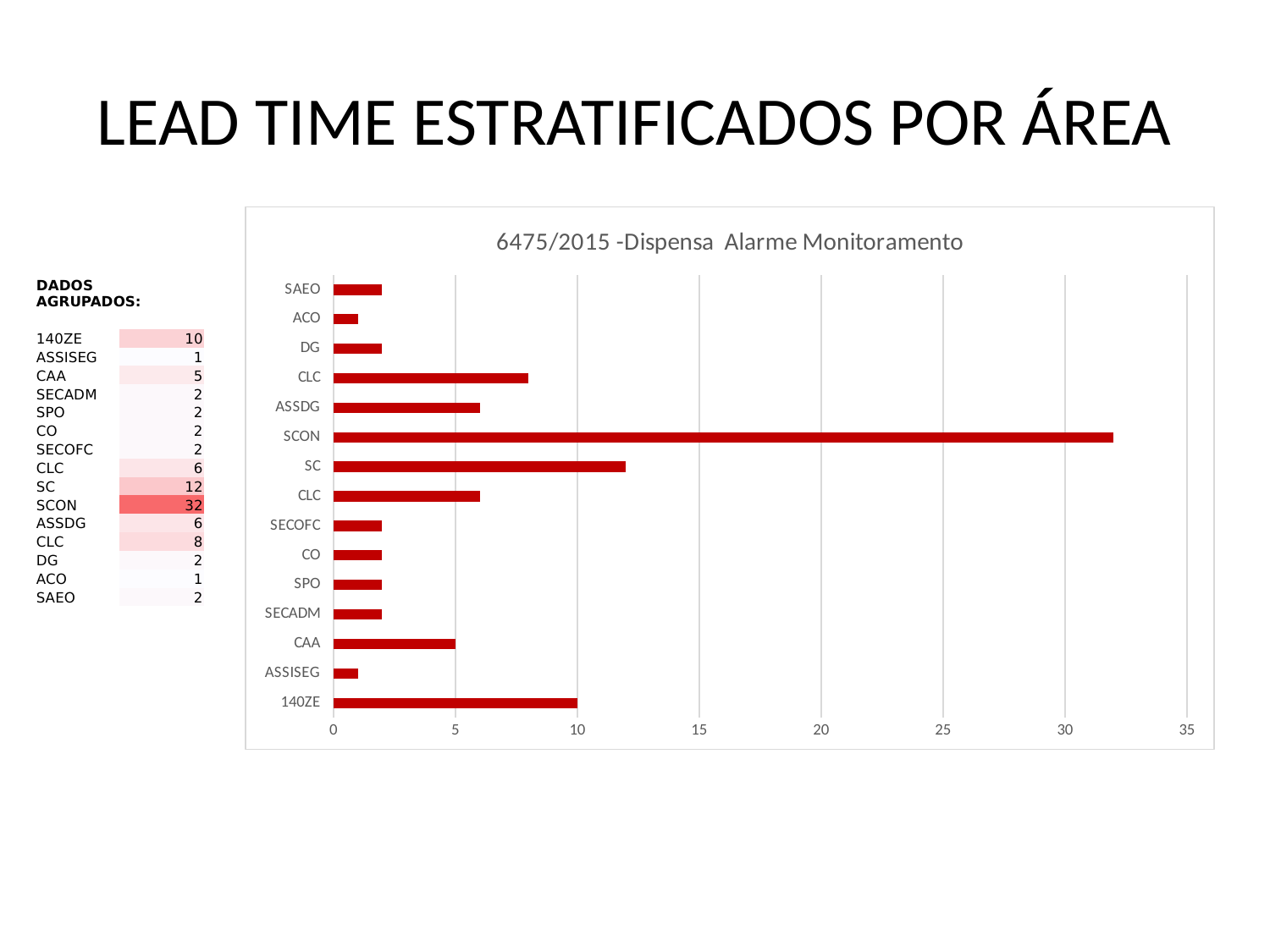

# LEAD TIME ESTRATIFICADOS POR ÁREA

### Chart: 6475/2015 -Dispensa  Alarme Monitoramento

| Category |  |
|---|---|
| 140ZE   | 10.0 |
| ASSISEG   | 1.0 |
| CAA   | 5.0 |
| SECADM   | 2.0 |
| SPO   | 2.0 |
| CO   | 2.0 |
| SECOFC   | 2.0 |
| CLC   | 6.0 |
| SC   | 12.0 |
| SCON   | 32.0 |
| ASSDG   | 6.0 |
| CLC   | 8.0 |
| DG   | 2.0 |
| ACO   | 1.0 |
| SAEO   | 2.0 |
| DADOS AGRUPADOS: |  |
| --- | --- |
|  |  |
| 140ZE | 10 |
| ASSISEG | 1 |
| CAA | 5 |
| SECADM | 2 |
| SPO | 2 |
| CO | 2 |
| SECOFC | 2 |
| CLC | 6 |
| SC | 12 |
| SCON | 32 |
| ASSDG | 6 |
| CLC | 8 |
| DG | 2 |
| ACO | 1 |
| SAEO | 2 |